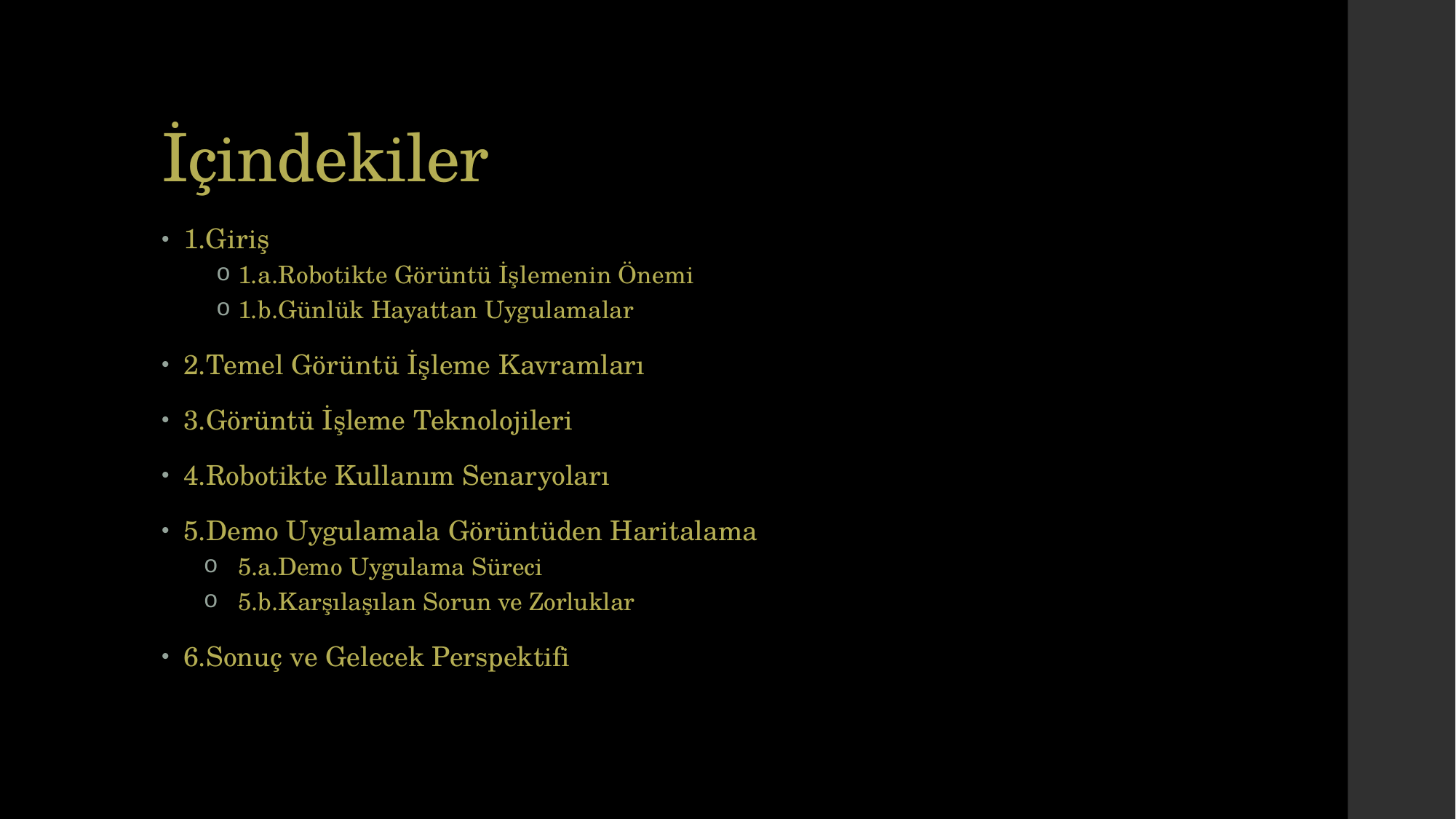

# İçindekiler
1.Giriş
1.a.Robotikte Görüntü İşlemenin Önemi
1.b.Günlük Hayattan Uygulamalar
2.Temel Görüntü İşleme Kavramları
3.Görüntü İşleme Teknolojileri
4.Robotikte Kullanım Senaryoları
5.Demo Uygulamala Görüntüden Haritalama
5.a.Demo Uygulama Süreci
5.b.Karşılaşılan Sorun ve Zorluklar
6.Sonuç ve Gelecek Perspektifi